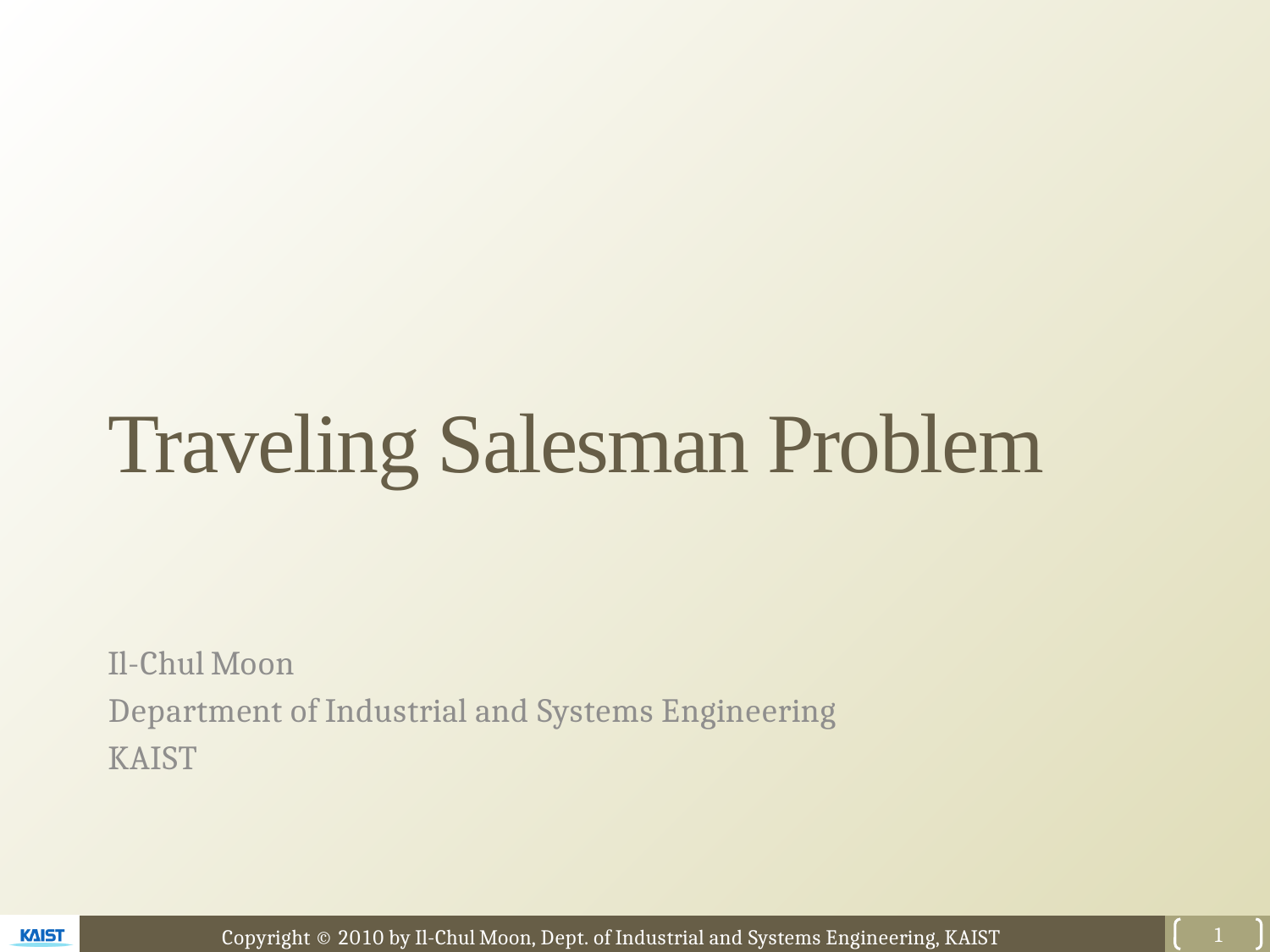

# Traveling Salesman Problem
Il-Chul Moon
Department of Industrial and Systems Engineering
KAIST
1